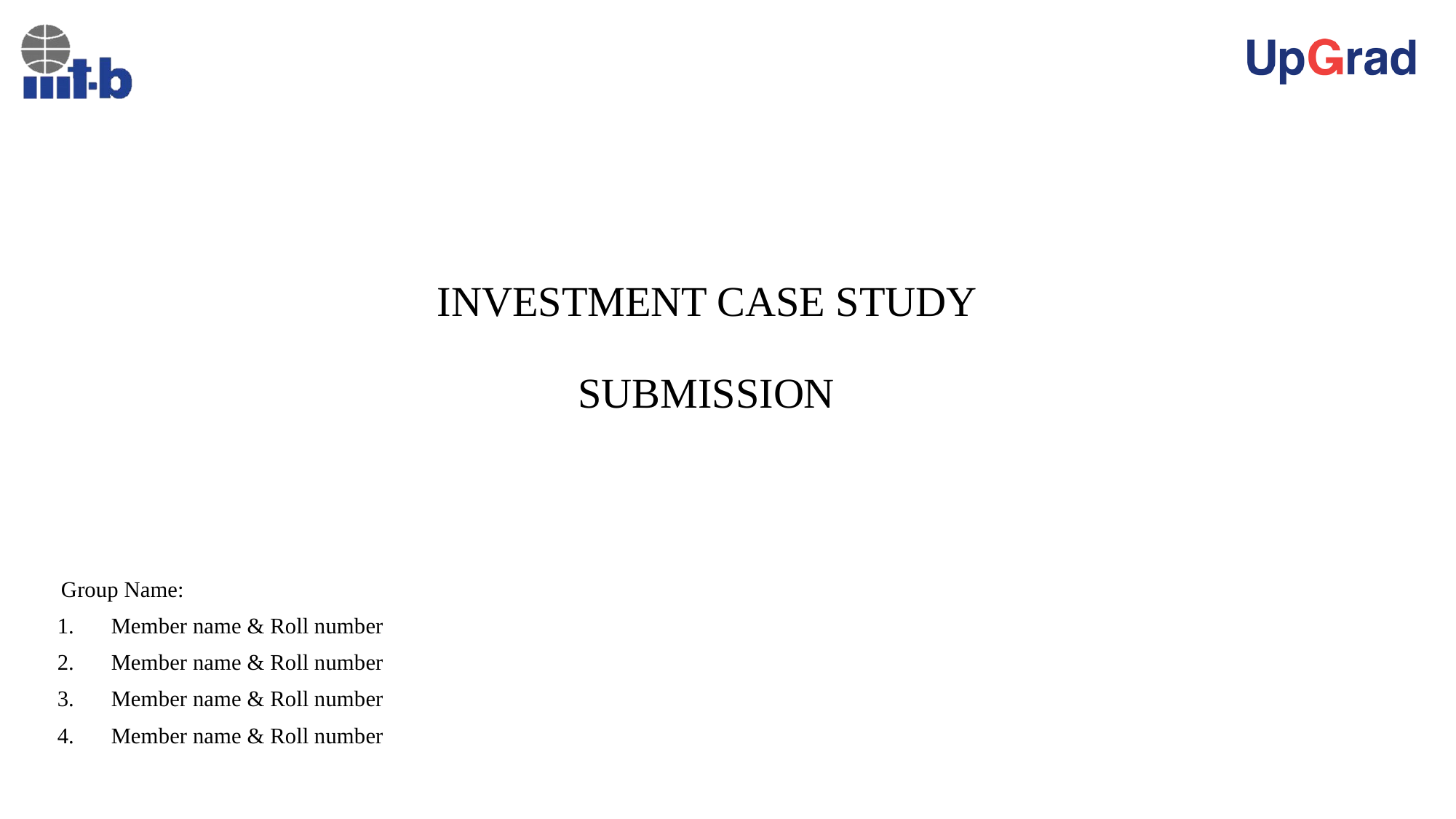

# INVESTMENT CASE STUDY SUBMISSION
 Group Name:
 Member name & Roll number
 Member name & Roll number
 Member name & Roll number
 Member name & Roll number